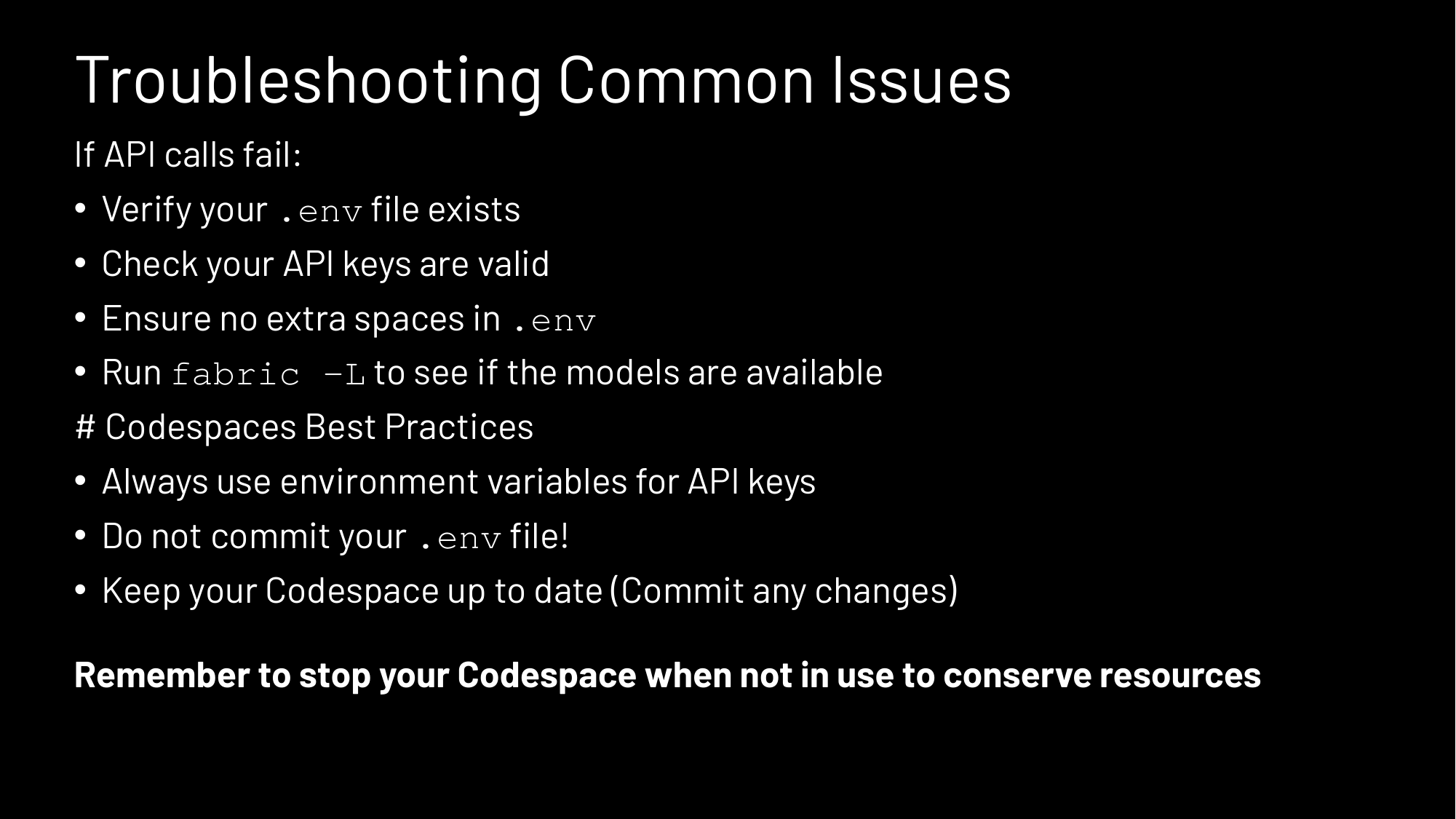

# Troubleshooting Common Issues
If API calls fail:
Verify your .env file exists
Check your API keys are valid
Ensure no extra spaces in .env
Run fabric -L to see if the models are available
# Codespaces Best Practices
Always use environment variables for API keys
Do not commit your .env file!
Keep your Codespace up to date (Commit any changes)
Remember to stop your Codespace when not in use to conserve resources